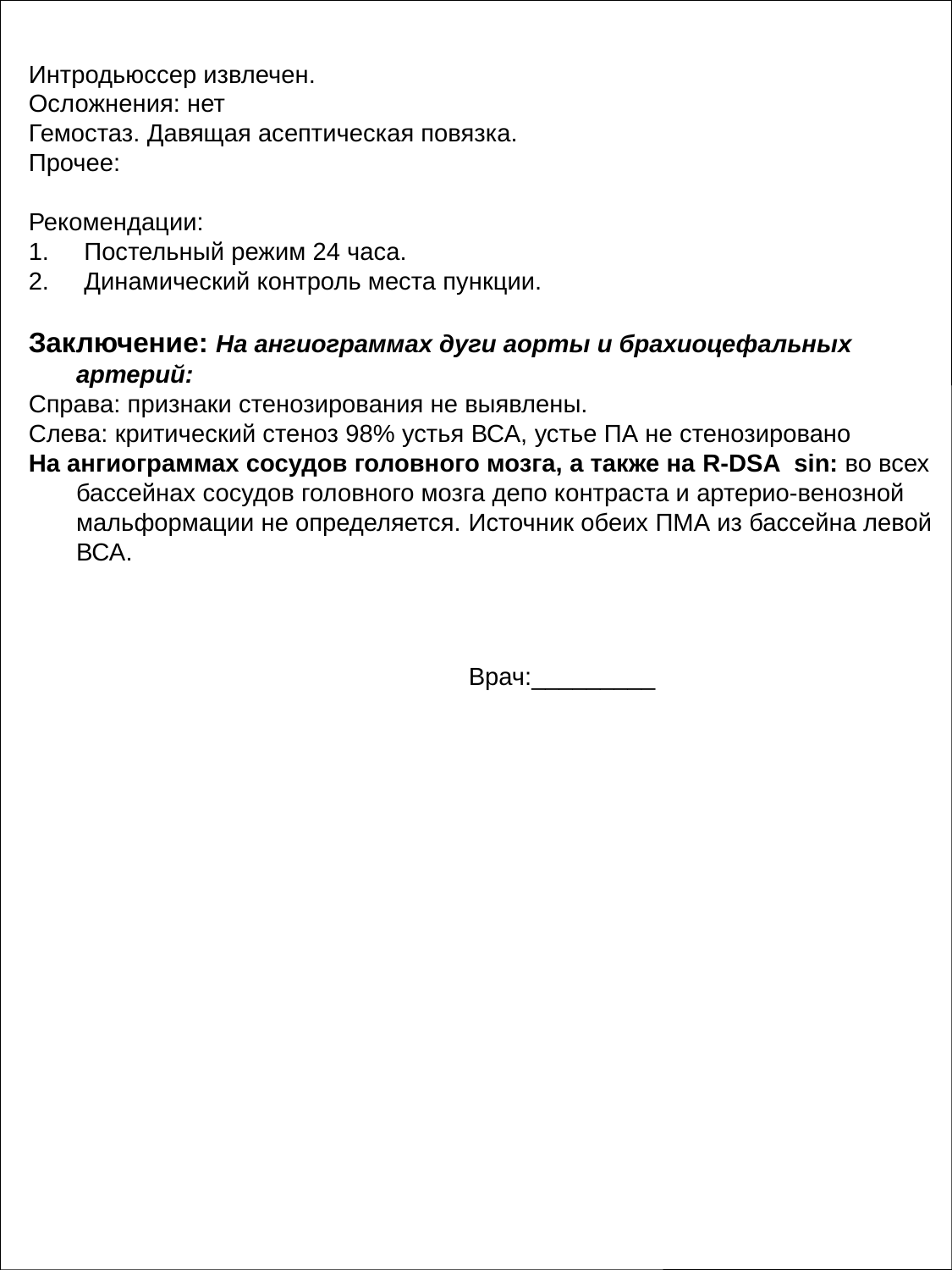

Интродьюссер извлечен.
Осложнения: нет
Гемостаз. Давящая асептическая повязка.
Прочее:

Рекомендации:
1.     Постельный режим 24 часа.
2.     Динамический контроль места пункции.

Заключение: На ангиограммах дуги аорты и брахиоцефальных артерий:
Справа: признаки стенозирования не выявлены.
Слева: критический стеноз 98% устья ВСА, устье ПА не стенозировано
На ангиограммах сосудов головного мозга, а также на R-DSA  sin: во всех бассейнах сосудов головного мозга депо контраста и артерио-венозной мальформации не определяется. Источник обеих ПМА из бассейна левой ВСА.

Врач:_________